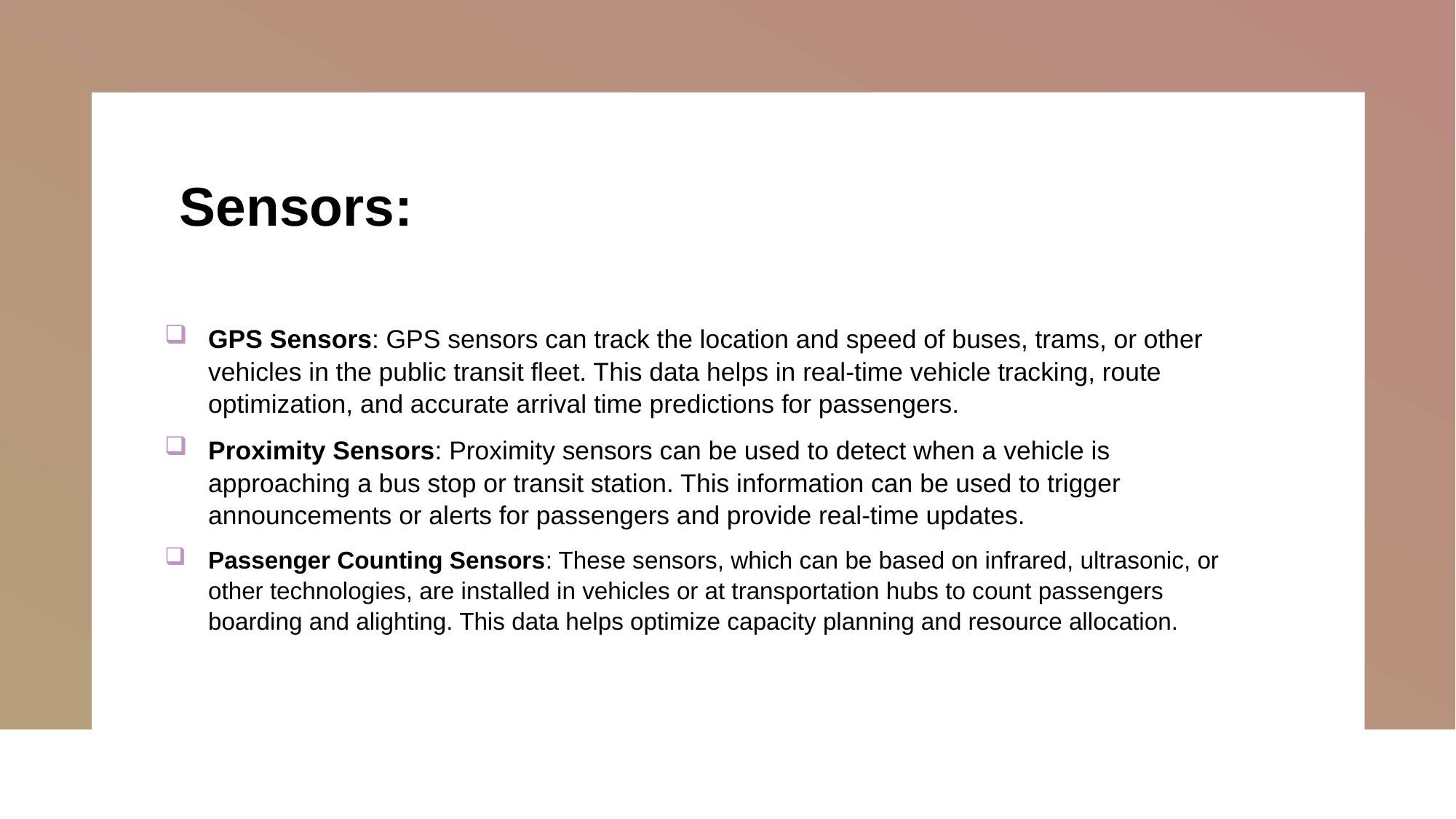

Sensors:
GPS Sensors: GPS sensors can track the location and speed of buses, trams, or other vehicles in the public transit fleet. This data helps in real-time vehicle tracking, route optimization, and accurate arrival time predictions for passengers.
Proximity Sensors: Proximity sensors can be used to detect when a vehicle is approaching a bus stop or transit station. This information can be used to trigger announcements or alerts for passengers and provide real-time updates.
Passenger Counting Sensors: These sensors, which can be based on infrared, ultrasonic, or other technologies, are installed in vehicles or at transportation hubs to count passengers boarding and alighting. This data helps optimize capacity planning and resource allocation.